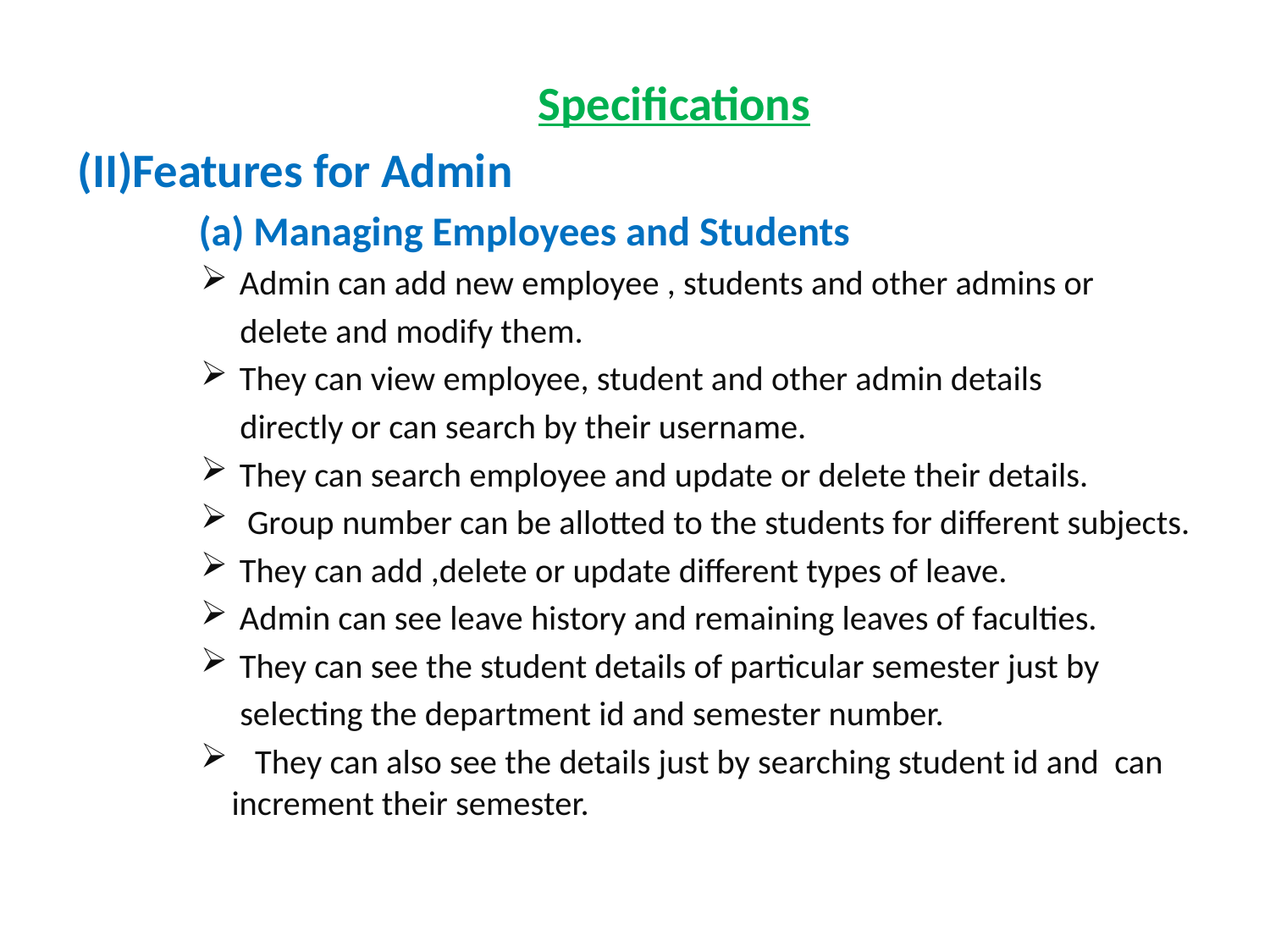

Specifications
(II)Features for Admin
             (a) Managing Employees and Students
 Admin can add new employee , students and other admins or
     delete and modify them.
 They can view employee, student and other admin details
     directly or can search by their username.
 They can search employee and update or delete their details.
  Group number can be allotted to the students for different subjects.
 They can add ,delete or update different types of leave.
 Admin can see leave history and remaining leaves of faculties.
 They can see the student details of particular semester just by
     selecting the department id and semester number.
   They can also see the details just by searching student id and  can increment their semester.